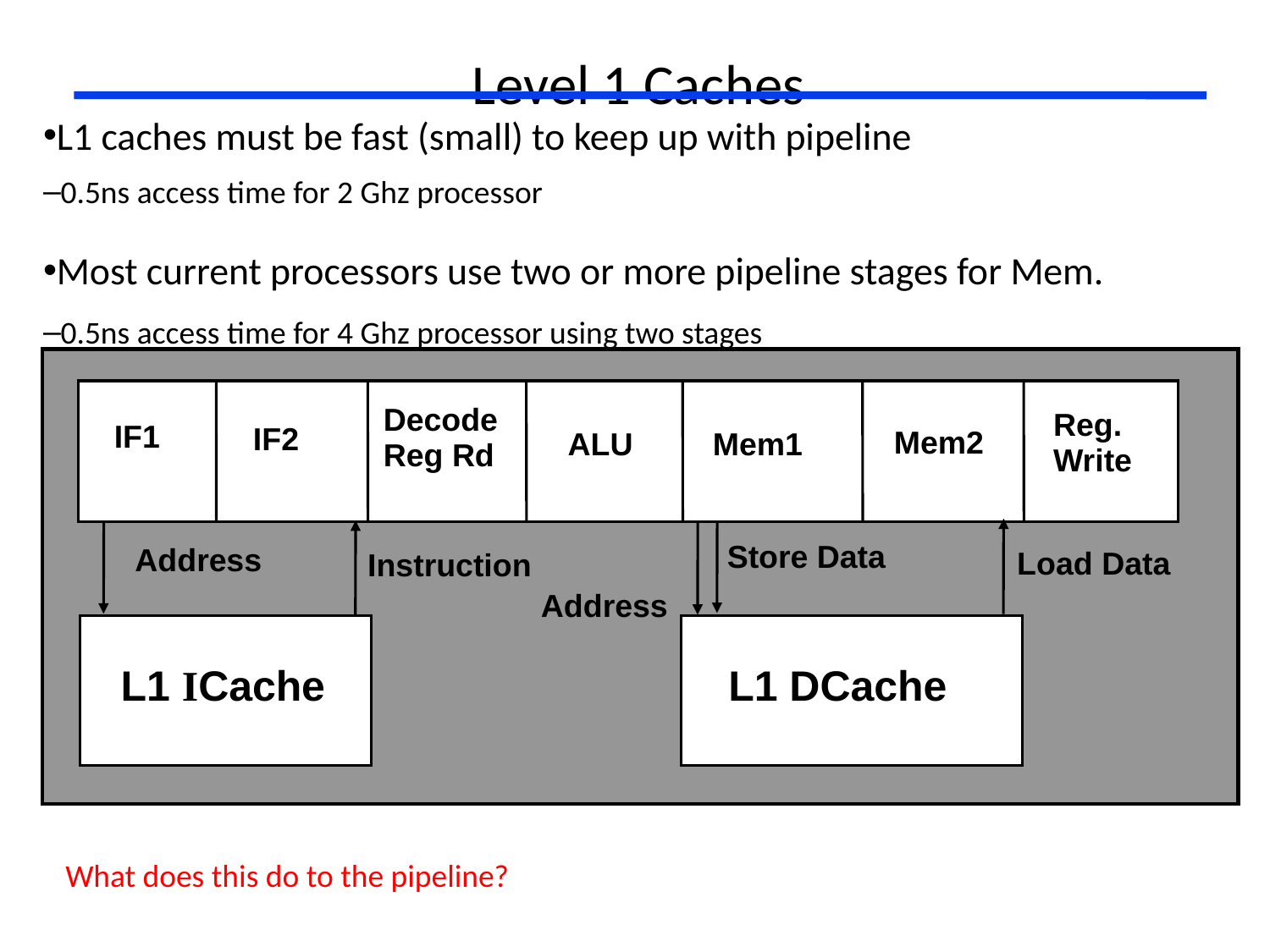

# Level 1 Caches

L1 caches must be fast (small) to keep up with pipeline
0.5ns access time for 2 Ghz processor
Most current processors use two or more pipeline stages for Mem.
0.5ns access time for 4 Ghz processor using two stages

Decode
Reg Rd
Reg.
Write
IF1
IF2
Mem2
ALU
Mem1

Store Data
Address
Load Data
Instruction
Address

L1 DCache
L1 ICache
What does this do to the pipeline?